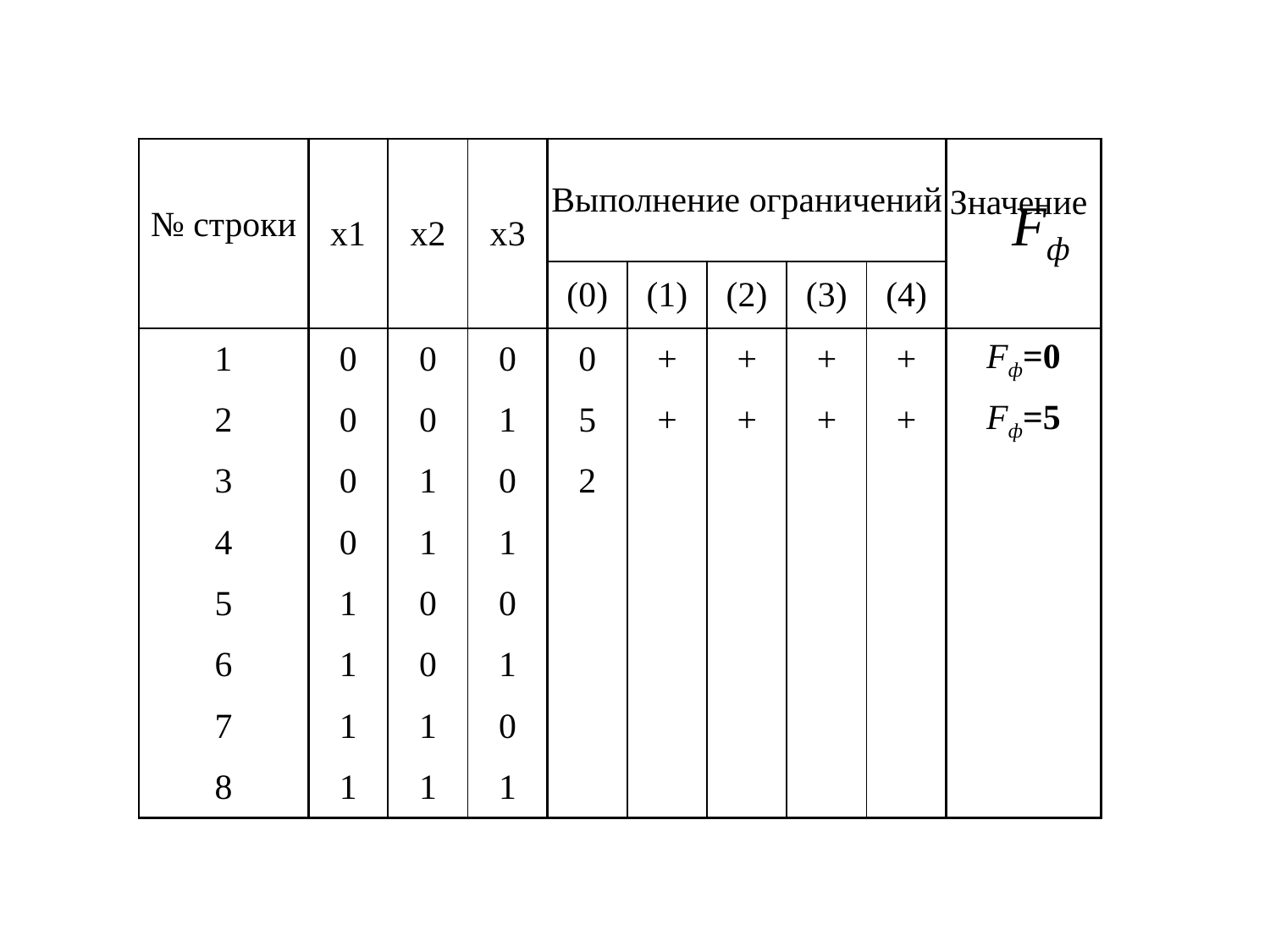

#
| № строки | x1 | x2 | x3 | Выполнение ограничений |  |  |  |  | Значение Fф |
| --- | --- | --- | --- | --- | --- | --- | --- | --- | --- |
|  |  |  |  | (0) | (1) | (2) | (3) | (4) |  |
| 1 | 0 | 0 | 0 | 0 | + | + | + | + | Fф=0 |
| 2 | 0 | 0 | 1 | 5 | + | + | + | + | Fф=5 |
| 3 | 0 | 1 | 0 | 2 |  |  |  |  |  |
| 4 | 0 | 1 | 1 |  |  |  |  |  |  |
| 5 | 1 | 0 | 0 |  |  |  |  |  |  |
| 6 | 1 | 0 | 1 |  |  |  |  |  |  |
| 7 | 1 | 1 | 0 |  |  |  |  |  |  |
| 8 | 1 | 1 | 1 |  |  |  |  |  |  |